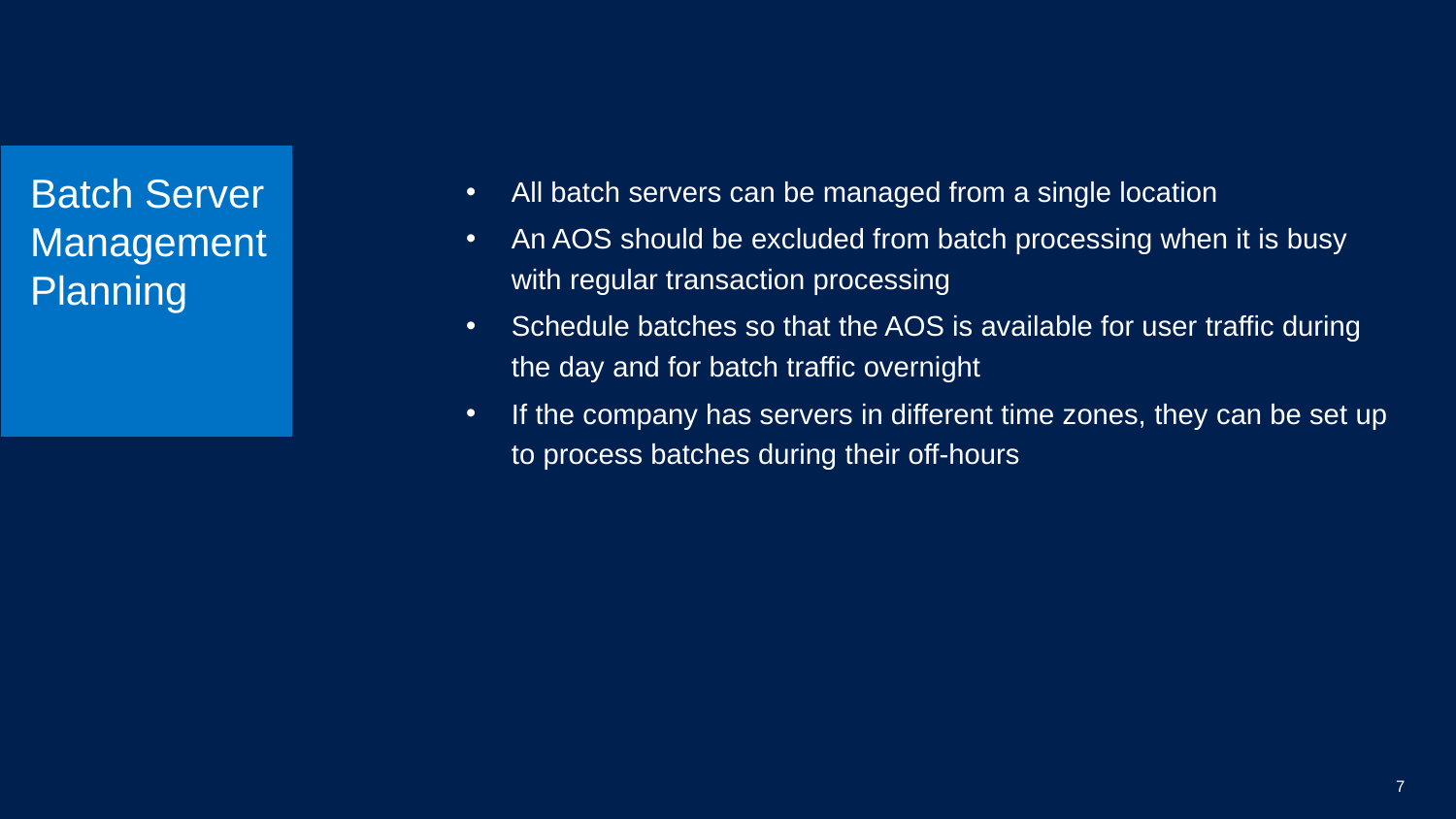

# Batch Server Management Planning
All batch servers can be managed from a single location
An AOS should be excluded from batch processing when it is busy with regular transaction processing
Schedule batches so that the AOS is available for user traffic during the day and for batch traffic overnight
If the company has servers in different time zones, they can be set up to process batches during their off-hours

7